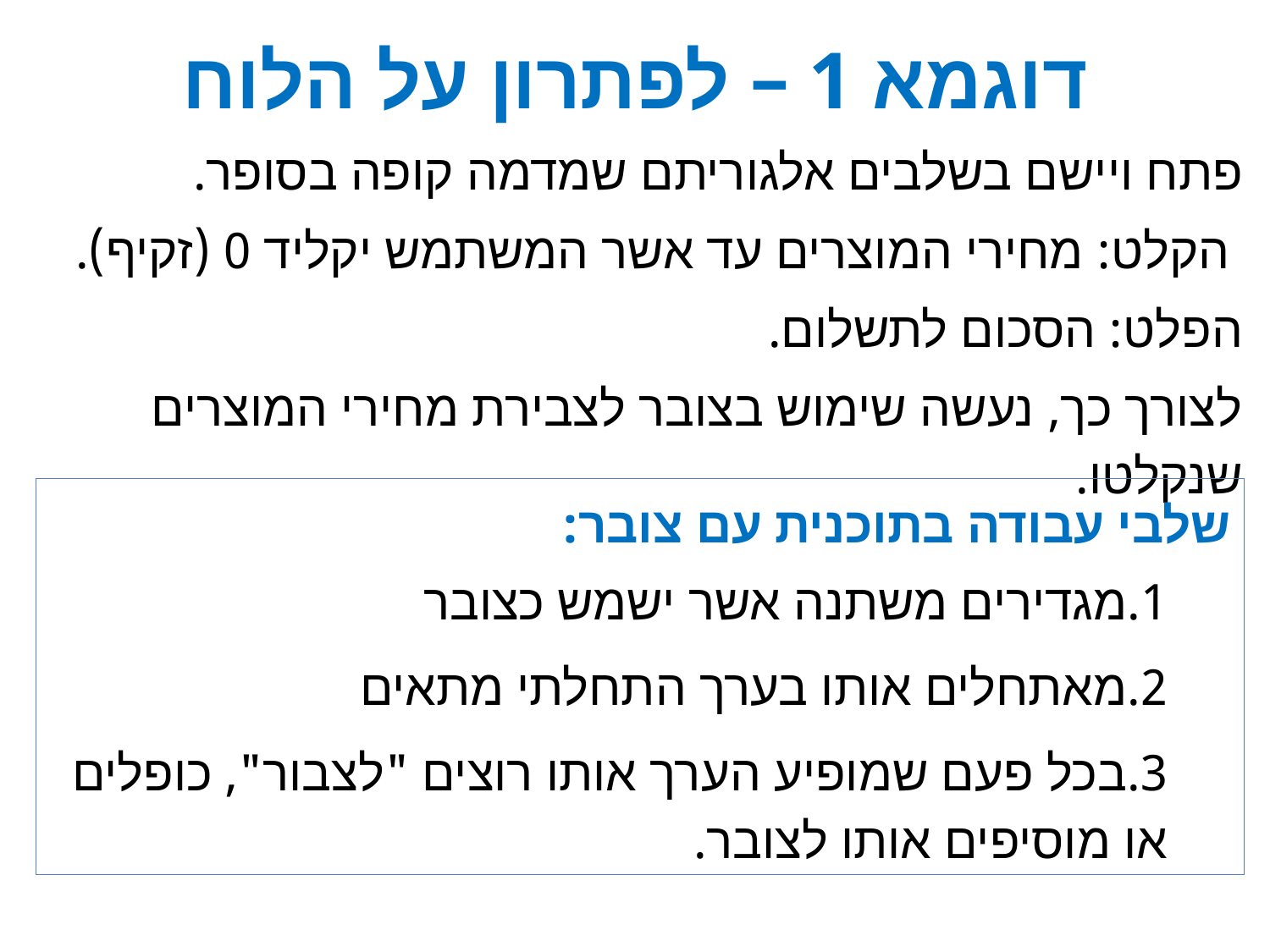

# דוגמא 1 – לפתרון על הלוח
פתח ויישם בשלבים אלגוריתם שמדמה קופה בסופר.
 הקלט: מחירי המוצרים עד אשר המשתמש יקליד 0 (זקיף).
הפלט: הסכום לתשלום.
לצורך כך, נעשה שימוש בצובר לצבירת מחירי המוצרים שנקלטו.
שלבי עבודה בתוכנית עם צובר:
1.	מגדירים משתנה אשר ישמש כצובר
2.	מאתחלים אותו בערך התחלתי מתאים
3.	בכל פעם שמופיע הערך אותו רוצים "לצבור", כופלים או מוסיפים אותו לצובר.